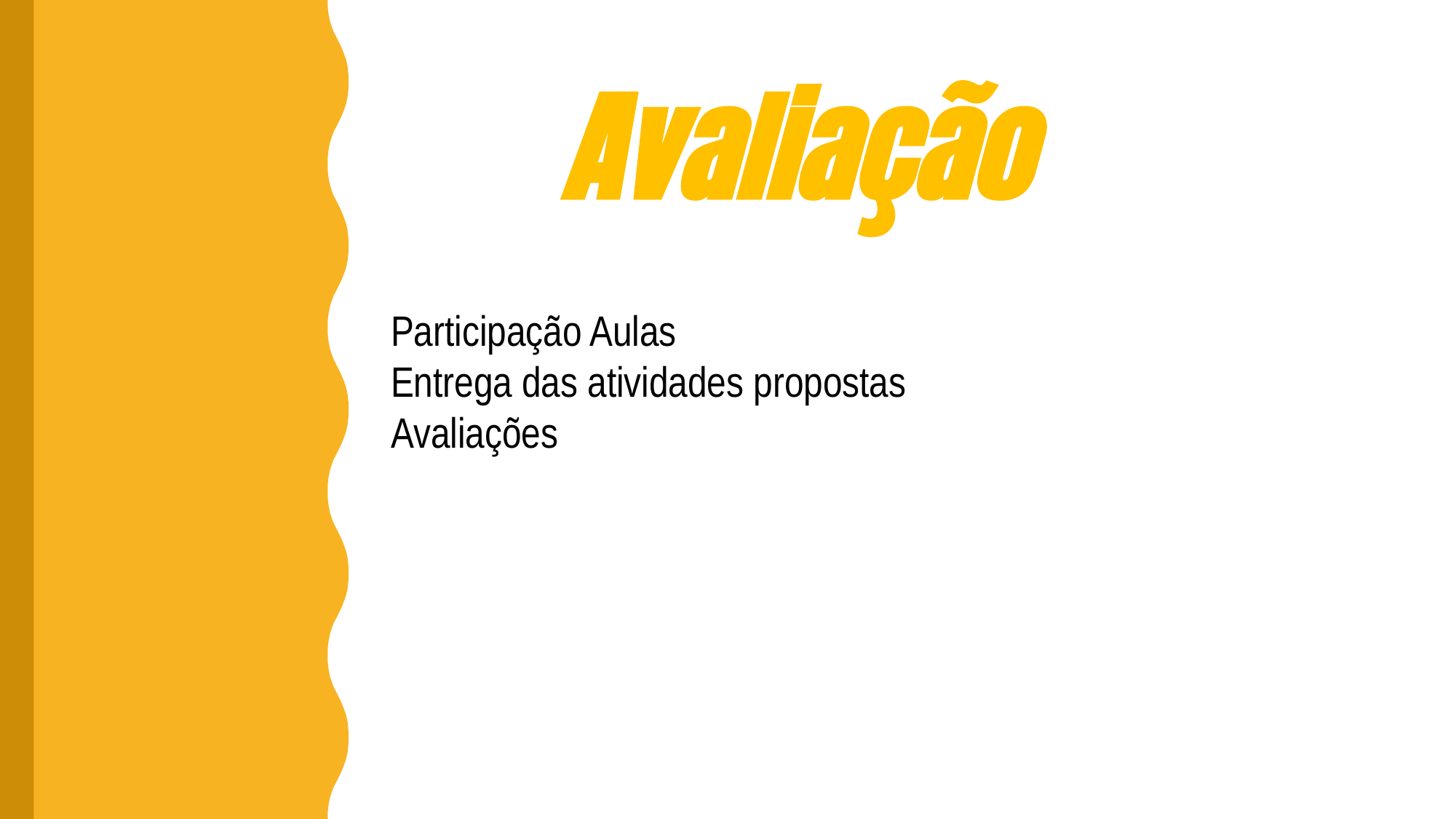

Avaliação
Participação Aulas
Entrega das atividades propostas
Avaliações